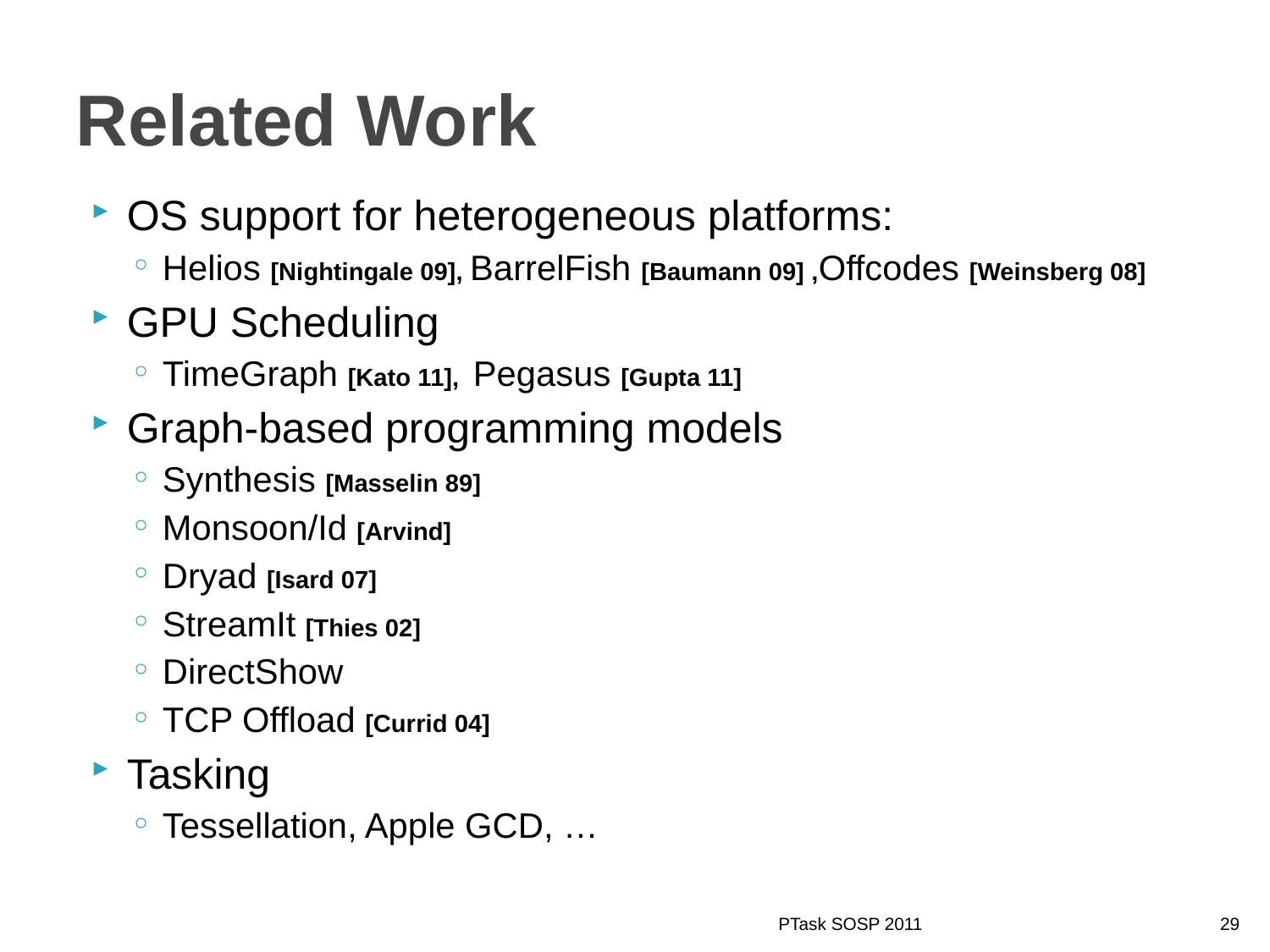

# Related Work
OS support for heterogeneous platforms:
Helios [Nightingale 09], BarrelFish [Baumann 09] ,Offcodes [Weinsberg 08]
GPU Scheduling
TimeGraph [Kato 11],  Pegasus [Gupta 11]
Graph-based programming models
Synthesis [Masselin 89]
Monsoon/Id [Arvind]
Dryad [Isard 07]
StreamIt [Thies 02]
DirectShow
TCP Offload [Currid 04]
Tasking
Tessellation, Apple GCD, …

PTask SOSP 2011
29